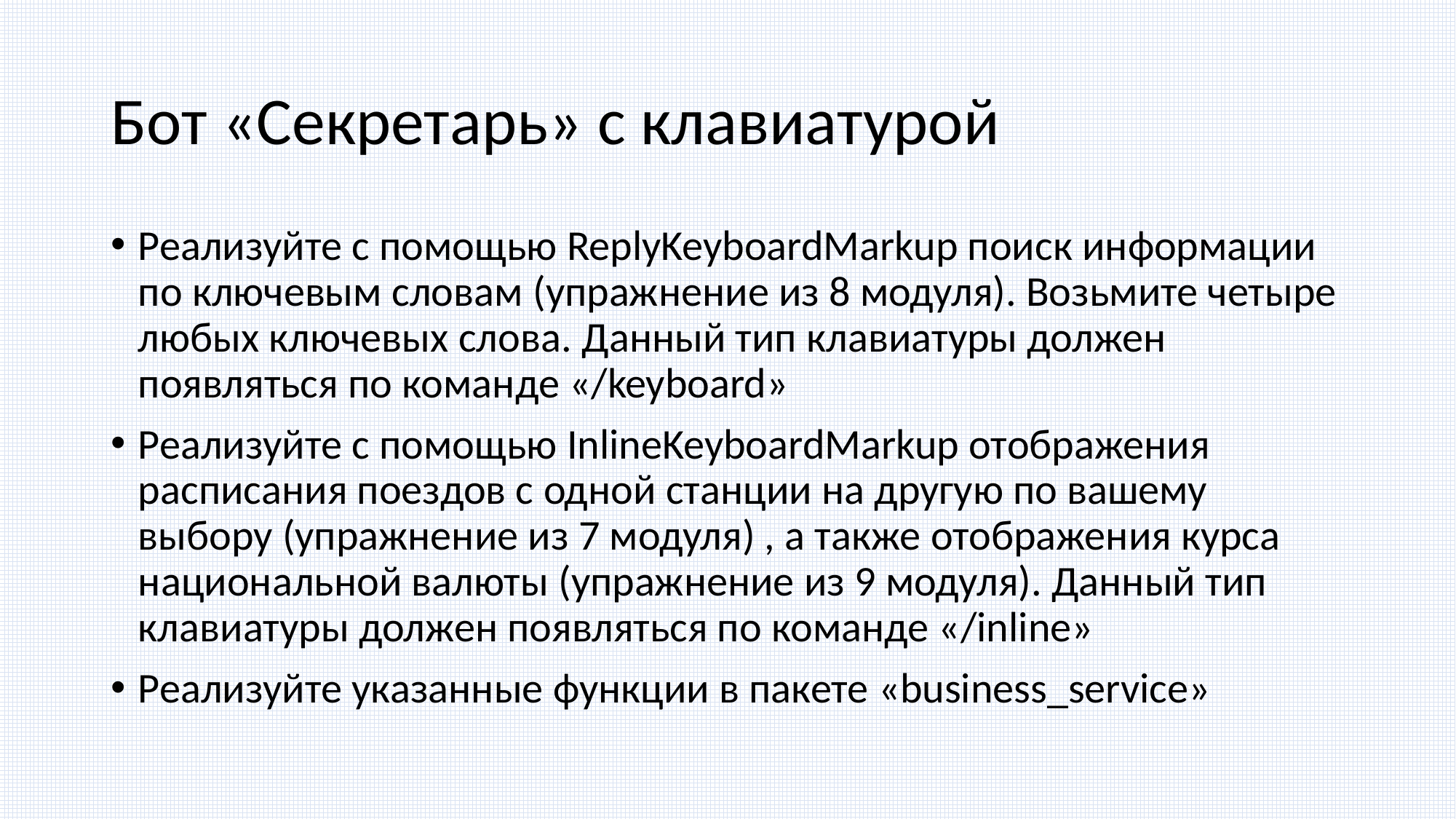

# Бот «Секретарь» с клавиатурой
Реализуйте с помощью ReplyKeyboardMarkup поиск информации по ключевым словам (упражнение из 8 модуля). Возьмите четыре любых ключевых слова. Данный тип клавиатуры должен появляться по команде «/keyboard»
Реализуйте с помощью InlineKeyboardMarkup отображения расписания поездов с одной станции на другую по вашему выбору (упражнение из 7 модуля) , а также отображения курса национальной валюты (упражнение из 9 модуля). Данный тип клавиатуры должен появляться по команде «/inline»
Реализуйте указанные функции в пакете «business_service»